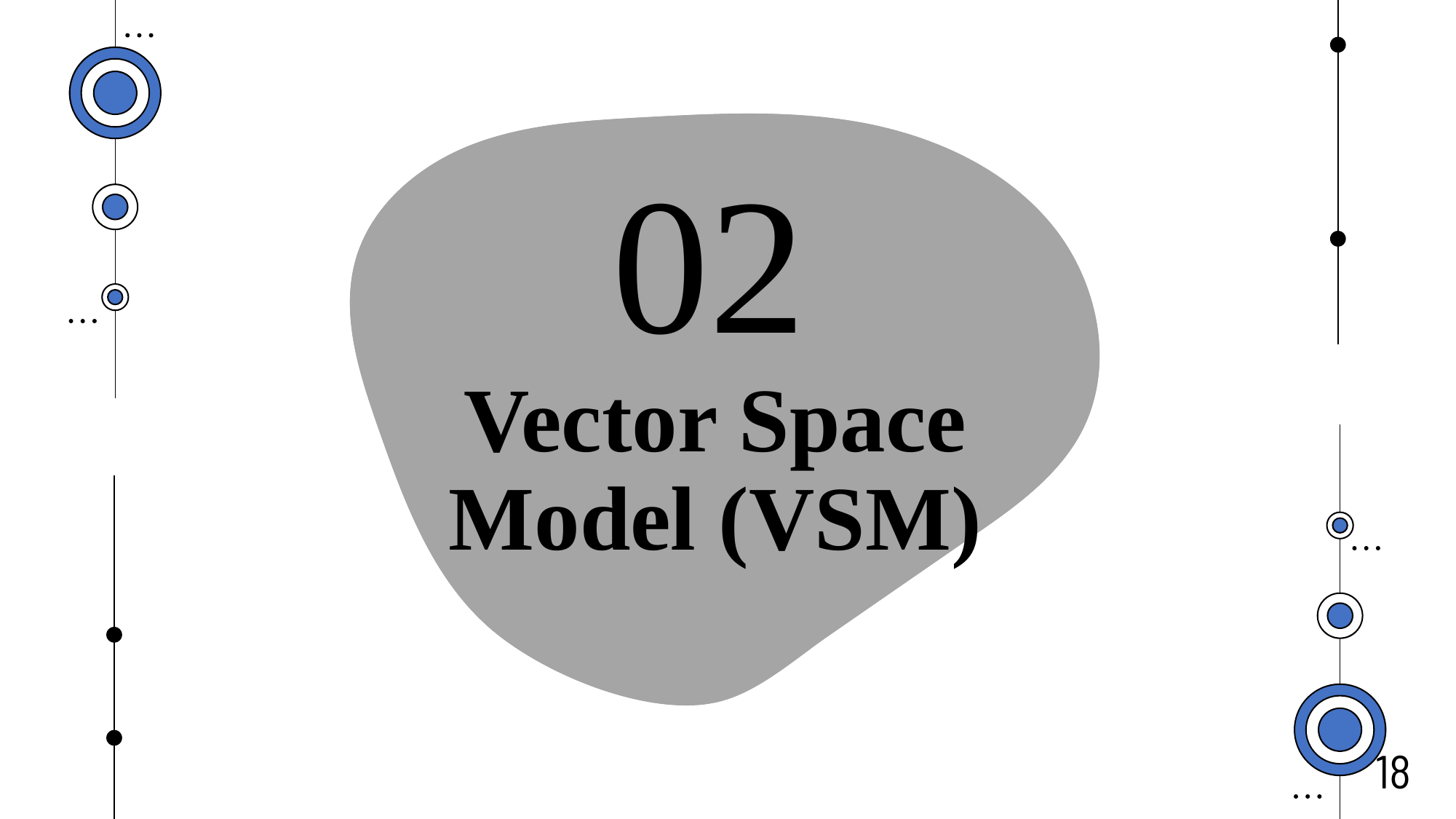

02
# Vector Space Model (VSM)
18